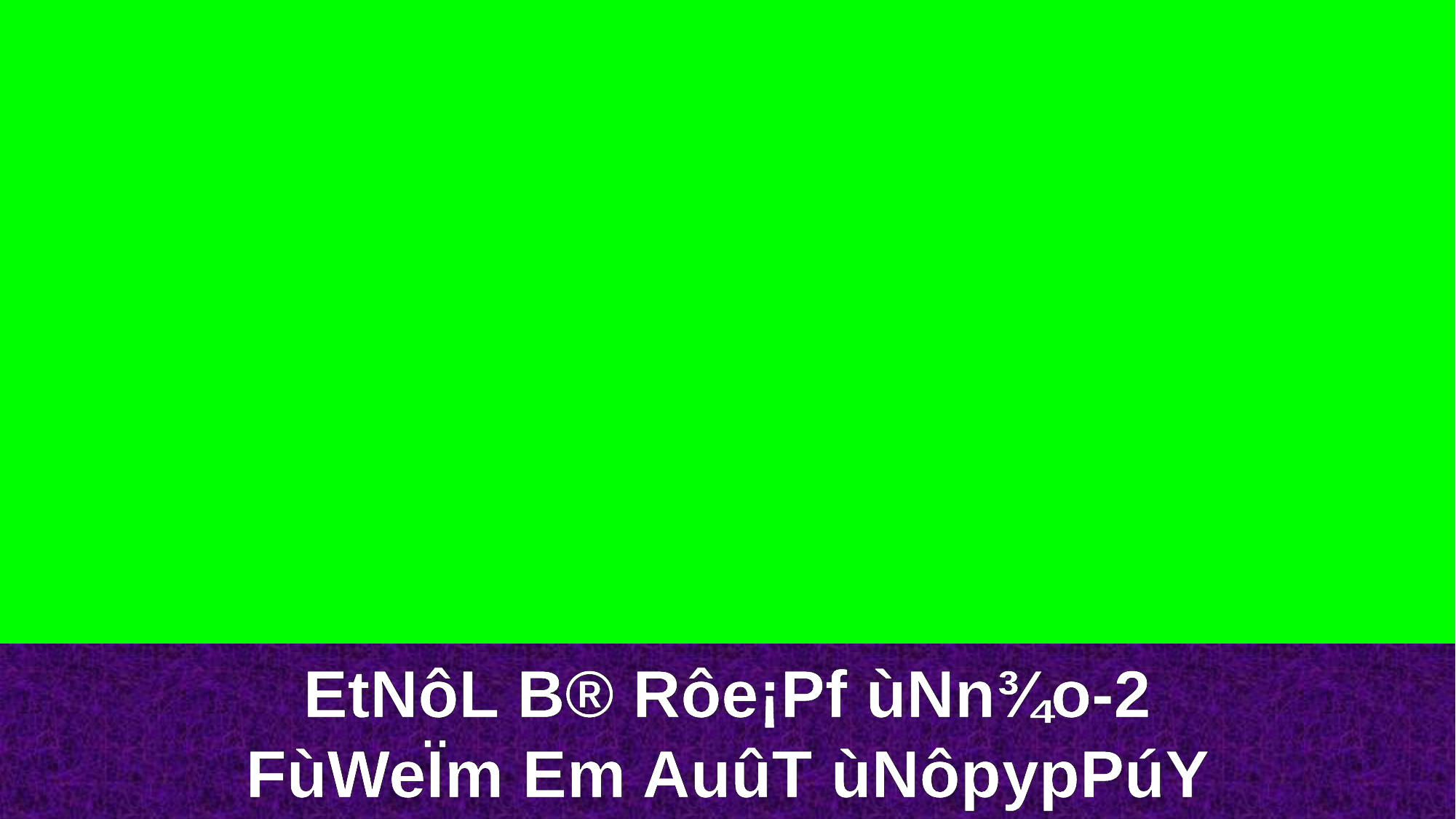

EtNôL B® Rôe¡Pf ùNn¾o-2
FùWeÏm Em AuûT ùNôpypPúY